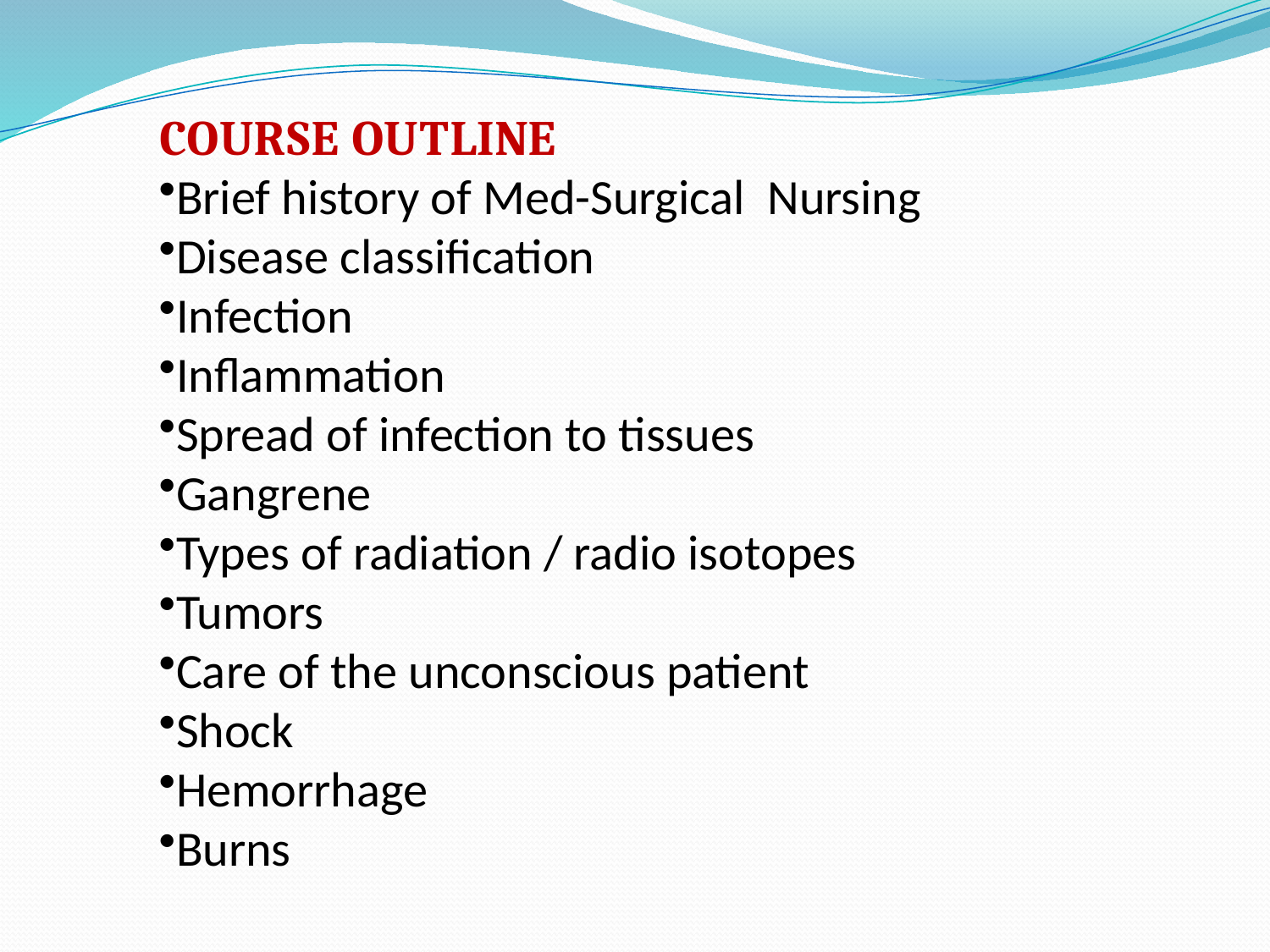

COURSE OUTLINE
Brief history of Med-Surgical  Nursing
Disease classification
Infection
Inflammation
Spread of infection to tissues
Gangrene
Types of radiation / radio isotopes
Tumors
Care of the unconscious patient
Shock
Hemorrhage
Burns